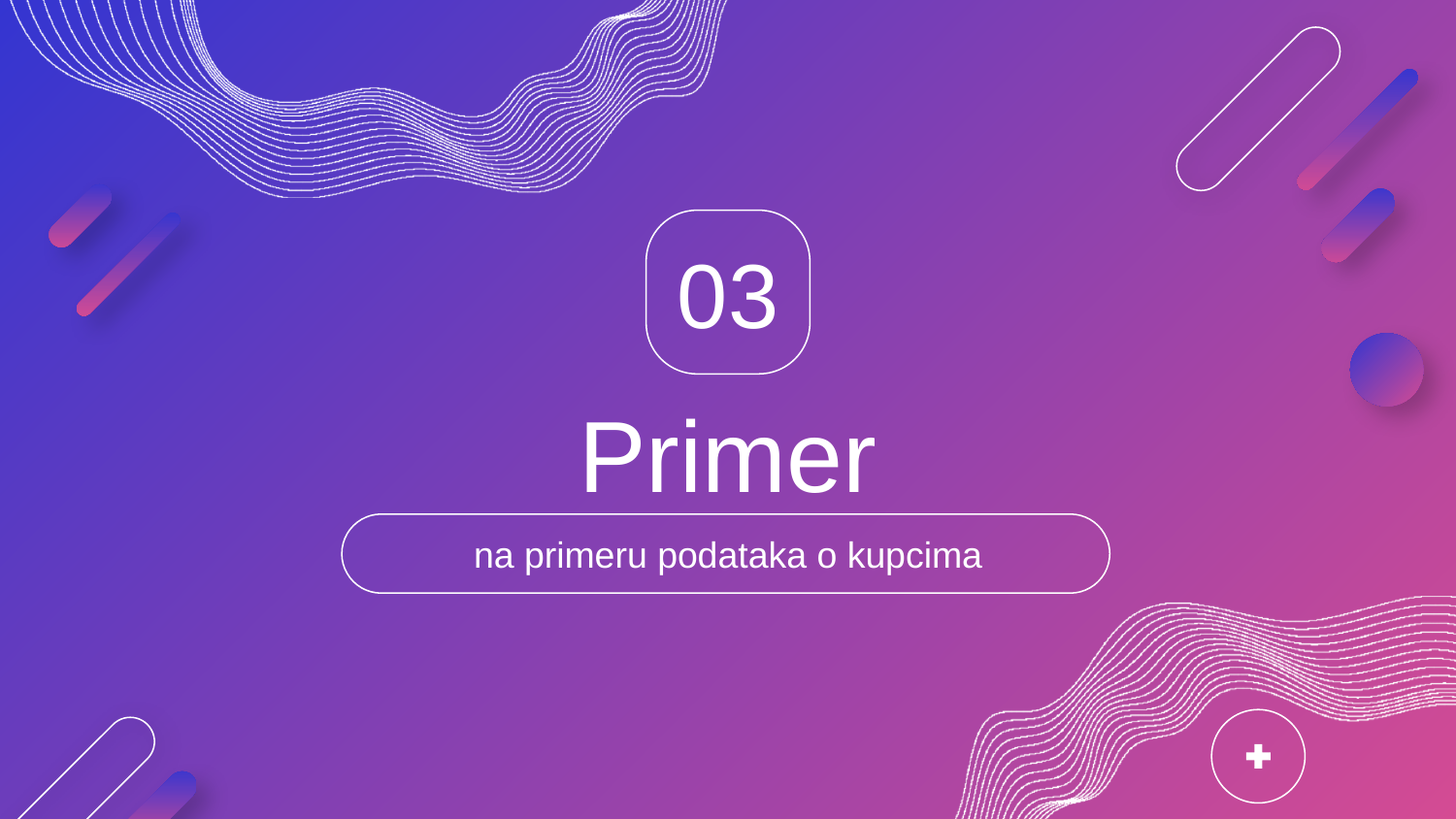

03
# Primer

na primeru podataka o kupcima